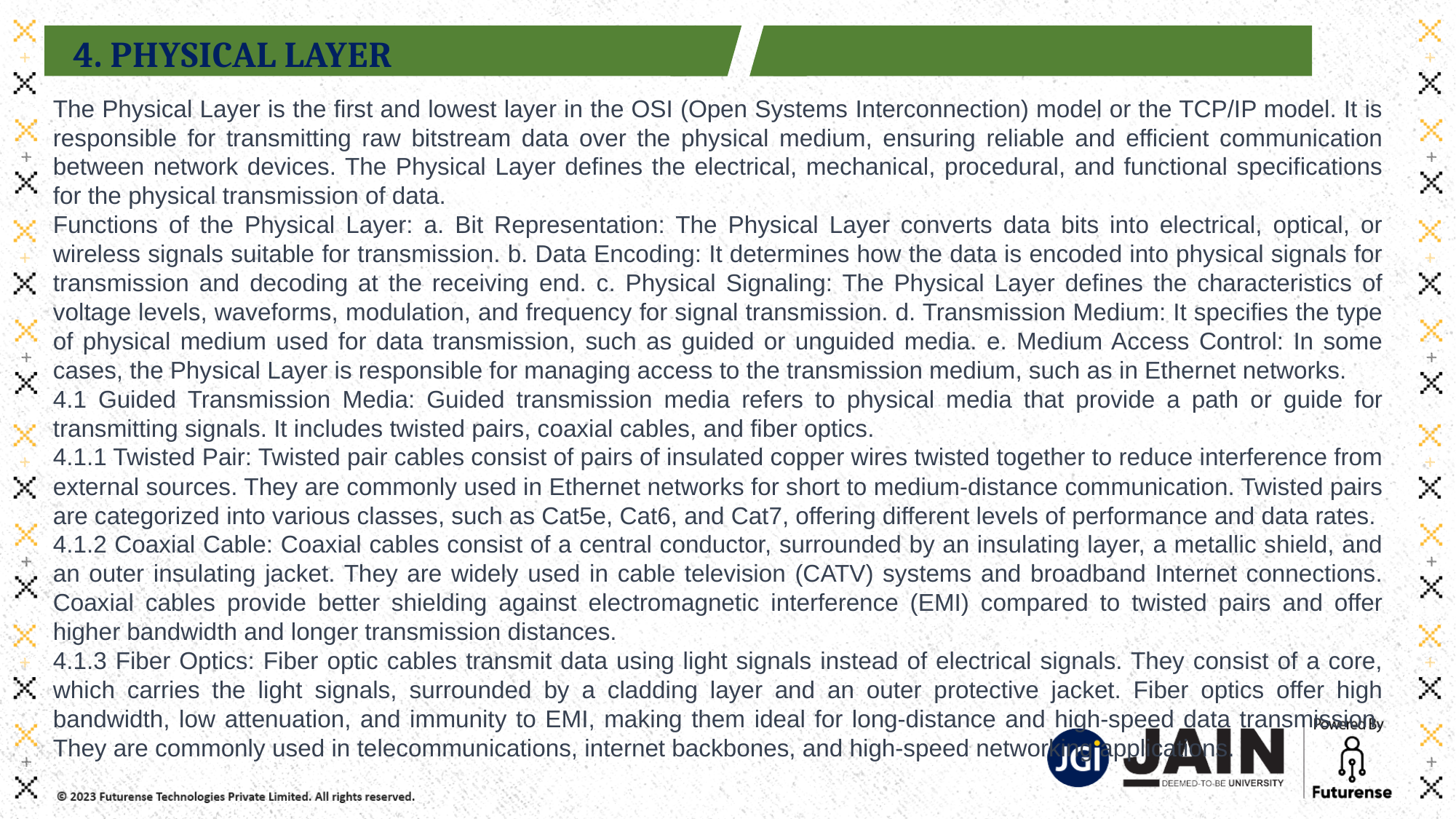

4. PHYSICAL LAYER

The Physical Layer is the first and lowest layer in the OSI (Open Systems Interconnection) model or the TCP/IP model. It is responsible for transmitting raw bitstream data over the physical medium, ensuring reliable and efficient communication between network devices. The Physical Layer defines the electrical, mechanical, procedural, and functional specifications for the physical transmission of data.
Functions of the Physical Layer: a. Bit Representation: The Physical Layer converts data bits into electrical, optical, or wireless signals suitable for transmission. b. Data Encoding: It determines how the data is encoded into physical signals for transmission and decoding at the receiving end. c. Physical Signaling: The Physical Layer defines the characteristics of voltage levels, waveforms, modulation, and frequency for signal transmission. d. Transmission Medium: It specifies the type of physical medium used for data transmission, such as guided or unguided media. e. Medium Access Control: In some cases, the Physical Layer is responsible for managing access to the transmission medium, such as in Ethernet networks.
4.1 Guided Transmission Media: Guided transmission media refers to physical media that provide a path or guide for transmitting signals. It includes twisted pairs, coaxial cables, and fiber optics.
4.1.1 Twisted Pair: Twisted pair cables consist of pairs of insulated copper wires twisted together to reduce interference from external sources. They are commonly used in Ethernet networks for short to medium-distance communication. Twisted pairs are categorized into various classes, such as Cat5e, Cat6, and Cat7, offering different levels of performance and data rates.
4.1.2 Coaxial Cable: Coaxial cables consist of a central conductor, surrounded by an insulating layer, a metallic shield, and an outer insulating jacket. They are widely used in cable television (CATV) systems and broadband Internet connections. Coaxial cables provide better shielding against electromagnetic interference (EMI) compared to twisted pairs and offer higher bandwidth and longer transmission distances.
4.1.3 Fiber Optics: Fiber optic cables transmit data using light signals instead of electrical signals. They consist of a core, which carries the light signals, surrounded by a cladding layer and an outer protective jacket. Fiber optics offer high bandwidth, low attenuation, and immunity to EMI, making them ideal for long-distance and high-speed data transmission. They are commonly used in telecommunications, internet backbones, and high-speed networking applications.